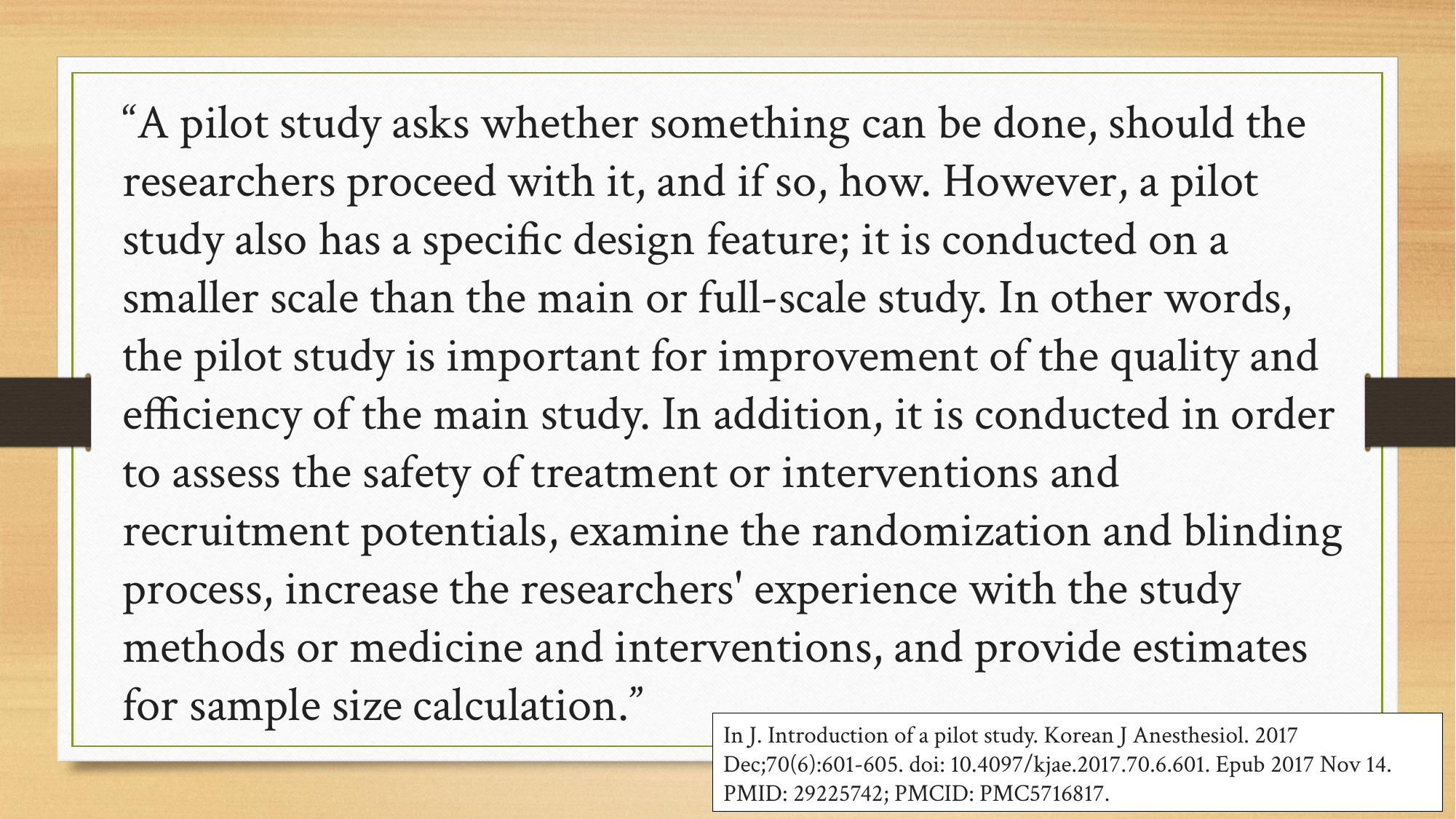

“A pilot study asks whether something can be done, should the researchers proceed with it, and if so, how. However, a pilot study also has a specific design feature; it is conducted on a smaller scale than the main or full-scale study. In other words, the pilot study is important for improvement of the quality and efficiency of the main study. In addition, it is conducted in order to assess the safety of treatment or interventions and recruitment potentials, examine the randomization and blinding process, increase the researchers' experience with the study methods or medicine and interventions, and provide estimates for sample size calculation.”
In J. Introduction of a pilot study. Korean J Anesthesiol. 2017 Dec;70(6):601-605. doi: 10.4097/kjae.2017.70.6.601. Epub 2017 Nov 14. PMID: 29225742; PMCID: PMC5716817.